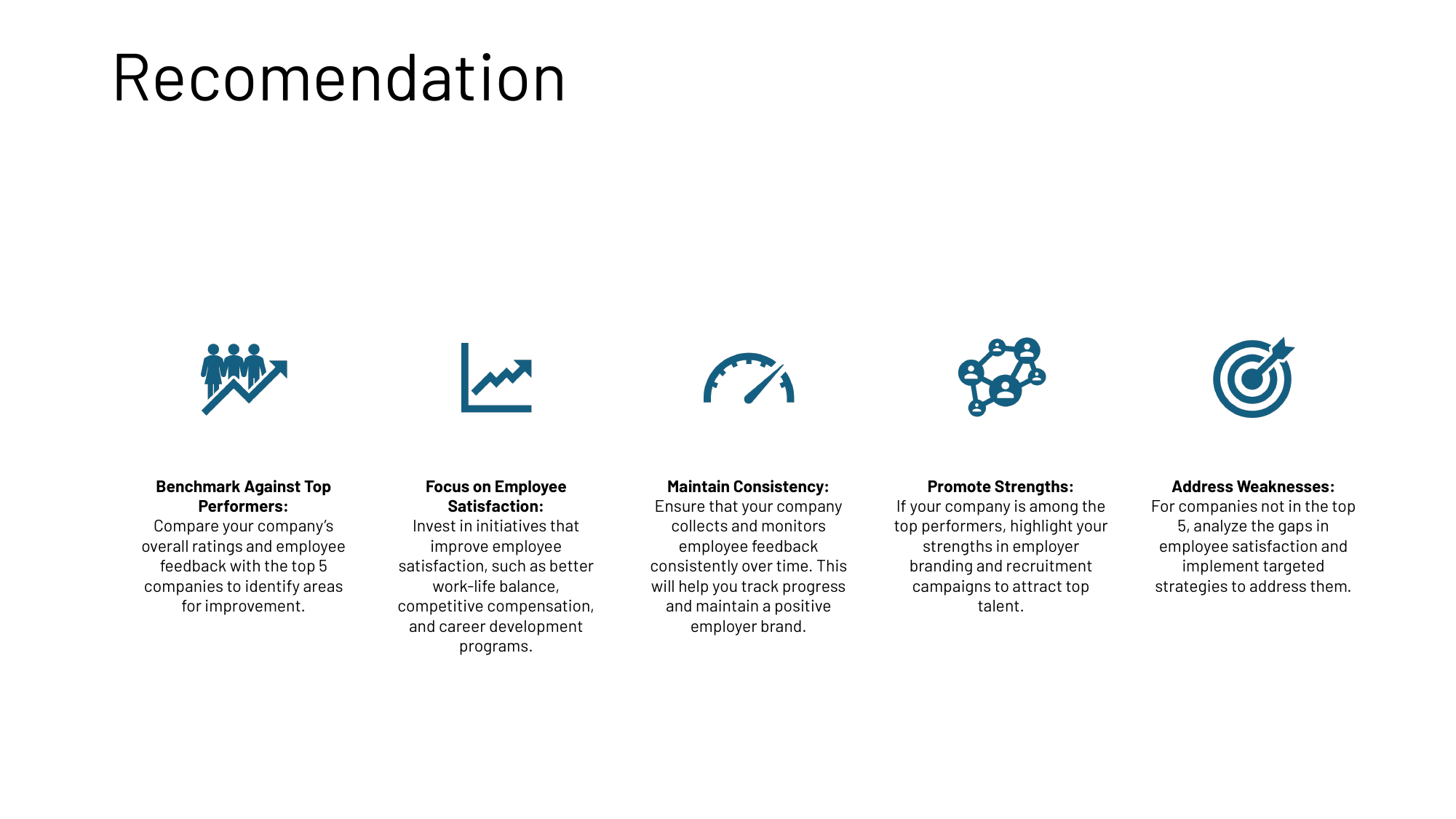

# Recomendation
Benchmark Against Top Performers:
Compare your company’s overall ratings and employee feedback with the top 5 companies to identify areas for improvement.
Focus on Employee Satisfaction:
Invest in initiatives that improve employee satisfaction, such as better work-life balance, competitive compensation, and career development programs.
Maintain Consistency:
Ensure that your company collects and monitors employee feedback consistently over time. This will help you track progress and maintain a positive employer brand.
Promote Strengths:
If your company is among the top performers, highlight your strengths in employer branding and recruitment campaigns to attract top talent.
Address Weaknesses:
For companies not in the top 5, analyze the gaps in employee satisfaction and implement targeted strategies to address them.